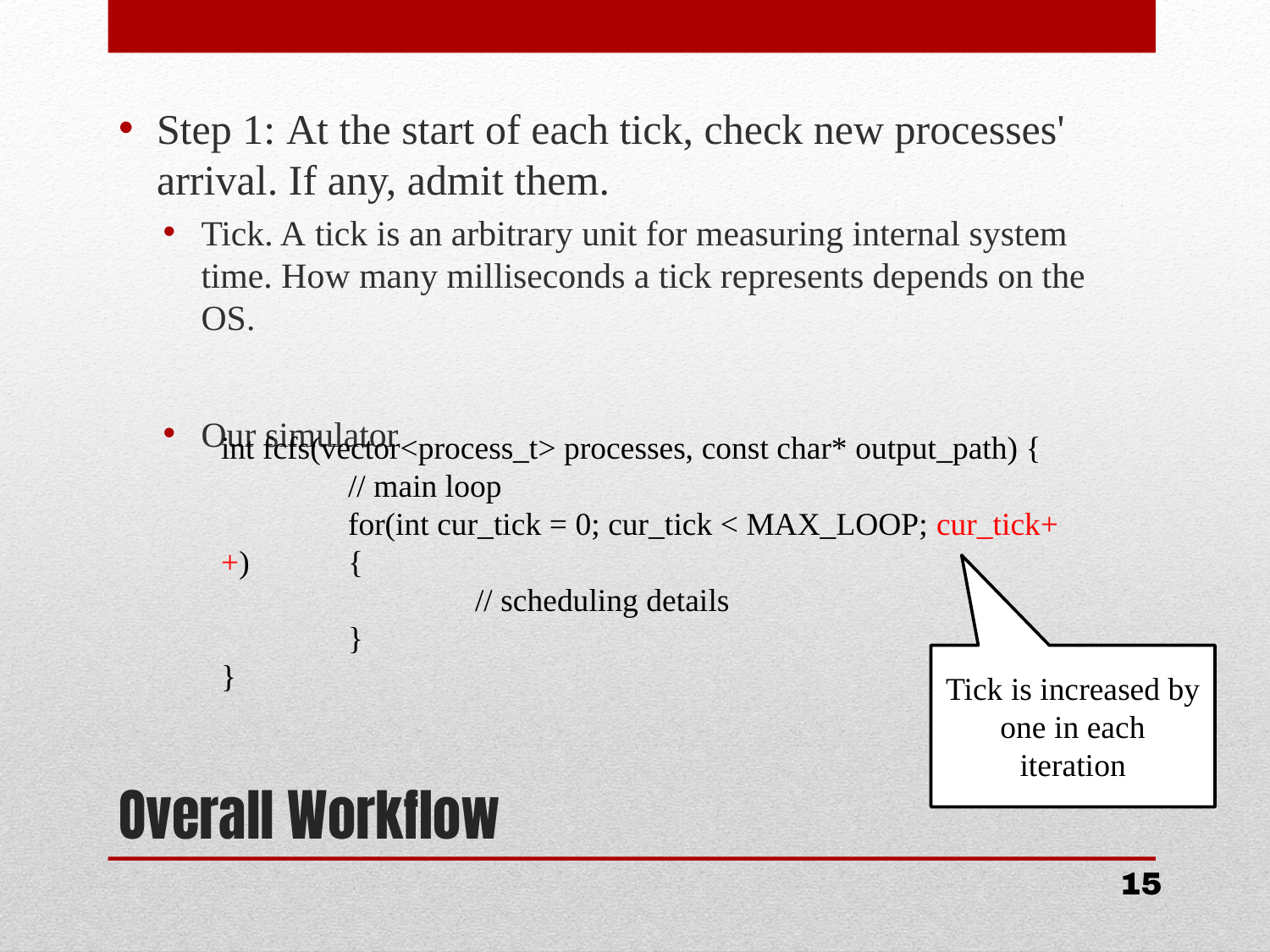

Step 1: At the start of each tick, check new processes' arrival. If any, admit them.
Tick. A tick is an arbitrary unit for measuring internal system time. How many milliseconds a tick represents depends on the OS.

Our simulator
int fcfs(vector<process_t> processes, const char* output_path) {
	// main loop
	for(int cur_tick = 0; cur_tick < MAX_LOOP; cur_tick++) 	{
		// scheduling details
	}
}

# Overall Workflow
Tick is increased by one in each iteration